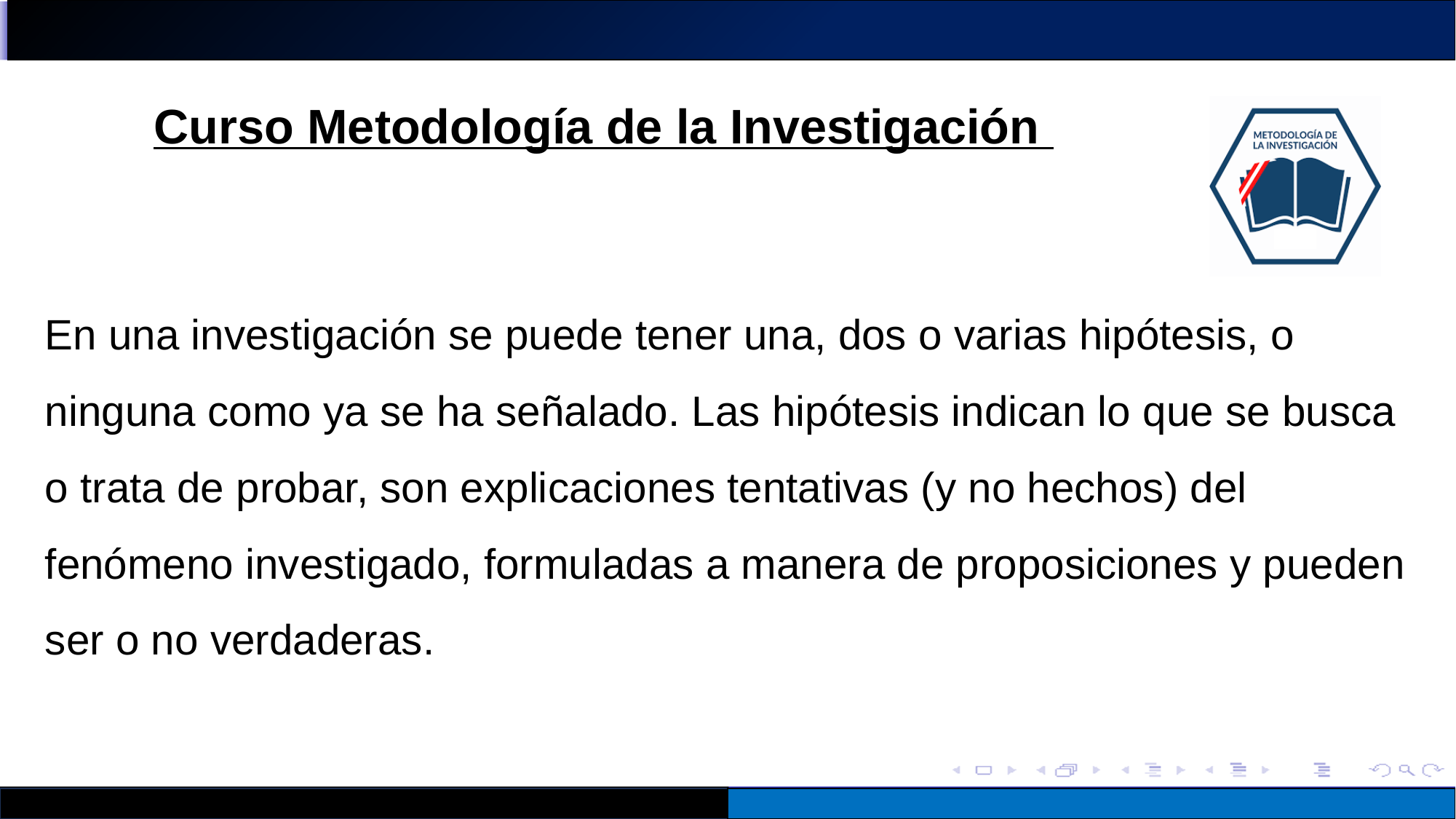

En una investigación se puede tener una, dos o varias hipótesis, o ninguna como ya se ha señalado. Las hipótesis indican lo que se busca o trata de probar, son explicaciones tentativas (y no hechos) del fenómeno investigado, formuladas a manera de proposiciones y pueden ser o no verdaderas.